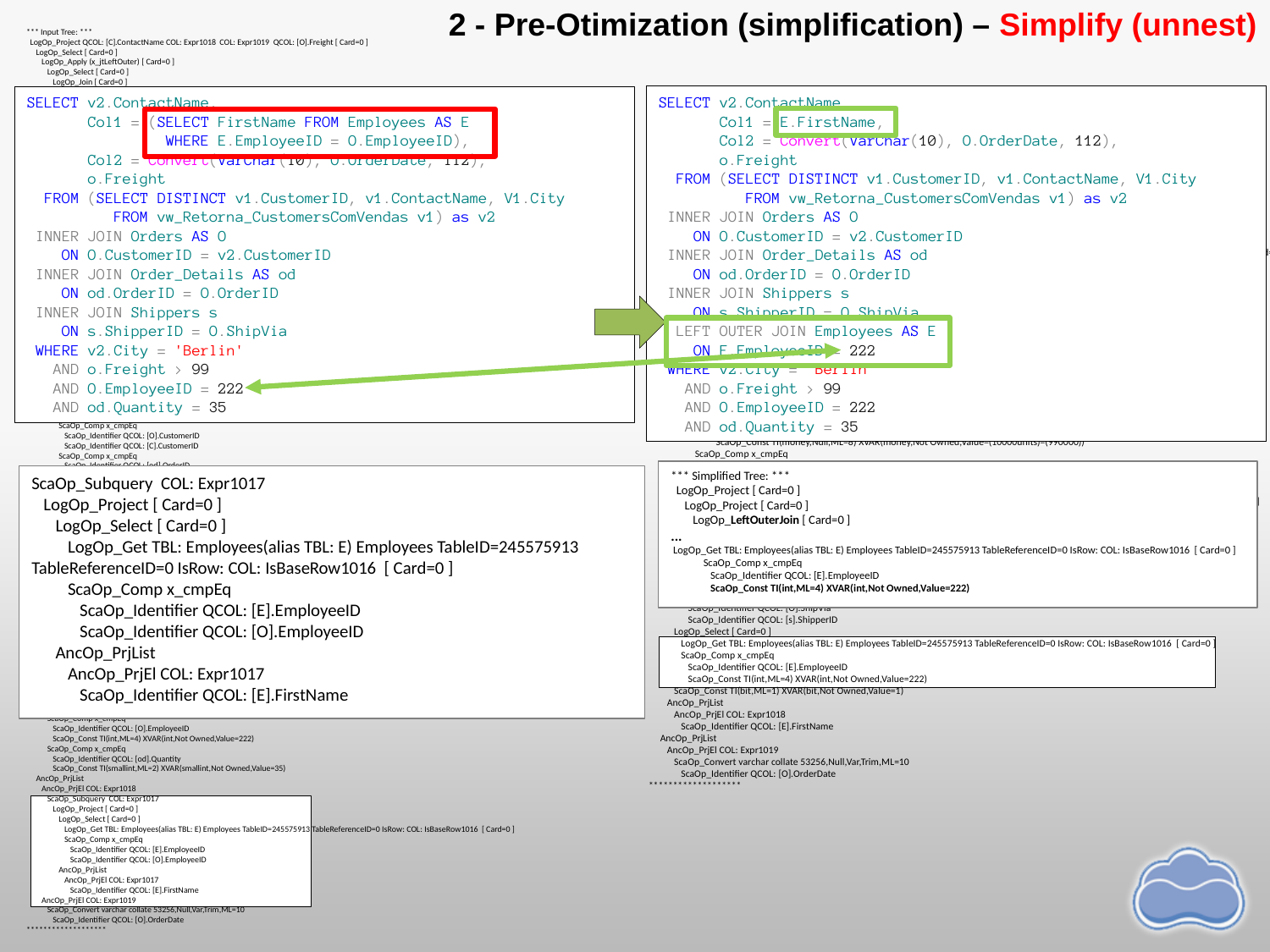

# 2 - Pre-Otimization (simplification) – Simplify (unnest)
*** Input Tree: ***
  LogOp_Project QCOL: [C].ContactName COL: Expr1018  COL: Expr1019  QCOL: [O].Freight [ Card=0 ]
     LogOp_Select [ Card=0 ]
        LogOp_Apply (x_jtLeftOuter) [ Card=0 ]
           LogOp_Select [ Card=0 ]
              LogOp_Join [ Card=0 ]
                 LogOp_Join [ Card=0 ]
                    LogOp_Join [ Card=0 ]
                       LogOp_GbAgg OUT(QCOL: [C].CustomerID,QCOL: [C].ContactName,QCOL: [C].City,) BY(QCOL: [C].CustomerID,QCOL: [C].ContactName,QCOL: [C].City,) [ Card=0 ]
                          LogOp_Project [ Card=0 ]
                             LogOp_Project [ Card=0 ]
                                LogOp_Project [ Card=0 ]
                                   LogOp_Select [ Card=0 ]
                                      LogOp_LeftOuterJoin [ Card=0 ]
                                         LogOp_Get TBL: dbo.Customers(alias TBL: C) dbo.Customers TableID=1493580359 TableReferenceID=0 IsRow: COL: IsBaseRow1001  [ Card=0 ]
                                         LogOp_Get TBL: dbo.Region(alias TBL: R) dbo.Region TableID=1285579618 TableReferenceID=0 IsRow: COL: IsBaseRow1004  [ Card=0 ]
                                         ScaOp_Comp x_cmpEq
                                            ScaOp_Identifier QCOL: [R].RegionDescription
                                            ScaOp_Convert nvarchar collate 53256,Null,Var,Trim,ML=30
                                               ScaOp_Identifier QCOL: [C].Region
                                      ScaOp_Exists
                                         LogOp_Project [ Card=0 ]
                                            LogOp_Select [ Card=0 ]
                                               LogOp_Get TBL: dbo.Orders(alias TBL: O) dbo.Orders TableID=437576597 TableReferenceID=1 IsRow: COL: IsBaseRow1006  [ Card=0 ]
                                               ScaOp_Comp x_cmpEq
                                                  ScaOp_Identifier QCOL: [O].CustomerID
                                                  ScaOp_Identifier QCOL: [C].CustomerID
                                            AncOp_PrjList
                                   AncOp_PrjList
                                AncOp_PrjList
                             AncOp_PrjList
                          AncOp_PrjList
                       LogOp_Get TBL: Orders(alias TBL: O) Orders TableID=437576597 TableReferenceID=2 IsRow: COL: IsBaseRow1008  [ Card=0 ]
                       ScaOp_Const TI(bit,ML=1) XVAR(bit,Not Owned,Value=1)
                    LogOp_Get TBL: Order_Details(alias TBL: od) Order_Details TableID=725577623 TableReferenceID=0 IsRow: COL: IsBaseRow1010  [ Card=0 ]
                    ScaOp_Const TI(bit,ML=1) XVAR(bit,Not Owned,Value=1)
                 LogOp_Get TBL: Shippers(alias TBL: s) Shippers TableID=373576369 TableReferenceID=1 IsRow: COL: IsBaseRow1012  [ Card=0 ]
                 ScaOp_Const TI(bit,ML=1) XVAR(bit,Not Owned,Value=1)
              ScaOp_Logical x_lopAnd
                 ScaOp_Comp x_cmpEq
                    ScaOp_Identifier QCOL: [O].CustomerID
                    ScaOp_Identifier QCOL: [C].CustomerID
                 ScaOp_Comp x_cmpEq
                    ScaOp_Identifier QCOL: [od].OrderID
                    ScaOp_Identifier QCOL: [O].OrderID
                 ScaOp_Comp x_cmpEq
                    ScaOp_Identifier QCOL: [s].ShipperID
                    ScaOp_Identifier QCOL: [O].ShipVia
           LogOp_Project [ Card=0 ]
              LogOp_Select [ Card=0 ]
                 LogOp_Get TBL: Shippers(alias TBL: S) Shippers TableID=373576369 TableReferenceID=2 IsRow: COL: IsBaseRow1014  [ Card=0 ]
                 ScaOp_Comp x_cmpEq
                    ScaOp_Identifier QCOL: [S].CompanyName
                    ScaOp_Const TI(varchar collate 53256,Var,Trim,ML=16) XVAR(varchar,Not Owned,Value=Len,Data = (16,Federal Shipping))
              AncOp_PrjList
        ScaOp_Logical x_lopAnd
           ScaOp_Comp x_cmpEq
              ScaOp_Identifier QCOL: [C].City
              ScaOp_Const TI(varchar collate 53256,Null,Var,Trim,ML=8000) XVAR(varchar,Owned,Value=Len,Data = (6,Berlin))
           ScaOp_Comp x_cmpGt
              ScaOp_Identifier QCOL: [O].Freight
              ScaOp_Const TI(money,Null,ML=8) XVAR(money,Not Owned,Value=(10000units)=(990000))
           ScaOp_Comp x_cmpNe
              ScaOp_Identifier QCOL: [od].Quantity
              ScaOp_Const TI(smallint,ML=2) XVAR(smallint,Not Owned,Value=99)
           ScaOp_Comp x_cmpGt
              ScaOp_Identifier QCOL: [O].OrderDate
              ScaOp_Const TI(datetime,Null,ML=8) XVAR(datetime,Not Owned,Value=(days,300secs)=(0,0))
           ScaOp_Comp x_cmpEq
              ScaOp_Identifier QCOL: [O].EmployeeID
              ScaOp_Const TI(int,ML=4) XVAR(int,Not Owned,Value=222)
           ScaOp_Comp x_cmpEq
              ScaOp_Identifier QCOL: [od].Quantity
              ScaOp_Const TI(smallint,ML=2) XVAR(smallint,Not Owned,Value=35)
     AncOp_PrjList
        AncOp_PrjEl COL: Expr1018
           ScaOp_Subquery  COL: Expr1017
              LogOp_Project [ Card=0 ]
                 LogOp_Select [ Card=0 ]
                    LogOp_Get TBL: Employees(alias TBL: E) Employees TableID=245575913 TableReferenceID=0 IsRow: COL: IsBaseRow1016  [ Card=0 ]
                    ScaOp_Comp x_cmpEq
                       ScaOp_Identifier QCOL: [E].EmployeeID
                       ScaOp_Identifier QCOL: [O].EmployeeID
                 AncOp_PrjList
                    AncOp_PrjEl COL: Expr1017
                       ScaOp_Identifier QCOL: [E].FirstName
        AncOp_PrjEl COL: Expr1019
           ScaOp_Convert varchar collate 53256,Null,Var,Trim,ML=10
              ScaOp_Identifier QCOL: [O].OrderDate
*******************
SELECT v2.ContactName,
       Col1 = (SELECT FirstName FROM Employees AS E
                WHERE E.EmployeeID = O.EmployeeID),
       Col2 = Convert(VarChar(10), O.OrderDate, 112),
       o.Freight
  FROM (SELECT DISTINCT v1.CustomerID, v1.ContactName, V1.City
          FROM vw_Retorna_CustomersComVendas v1) as v2
 INNER JOIN Orders AS O
    ON O.CustomerID = v2.CustomerID
 INNER JOIN Order_Details AS od
    ON od.OrderID = O.OrderID
 INNER JOIN Shippers s
    ON s.ShipperID = O.ShipVia
 WHERE v2.City = 'Berlin'
   AND o.Freight > 99
   AND O.EmployeeID = 222
   AND od.Quantity = 35
SELECT v2.ContactName,
       Col1 = E.FirstName,
       Col2 = Convert(VarChar(10), O.OrderDate, 112),
       o.Freight
  FROM (SELECT DISTINCT v1.CustomerID, v1.ContactName, V1.City
          FROM vw_Retorna_CustomersComVendas v1) as v2
 INNER JOIN Orders AS O
    ON O.CustomerID = v2.CustomerID
 INNER JOIN Order_Details AS od
    ON od.OrderID = O.OrderID
 INNER JOIN Shippers s
    ON s.ShipperID = O.ShipVia
  LEFT OUTER JOIN Employees AS E
    ON E.EmployeeID = 222
 WHERE v2.City = 'Berlin'
   AND o.Freight > 99
   AND O.EmployeeID = 222
   AND od.Quantity = 35

*** Simplified Tree: ***
  LogOp_Project [ Card=0 ]
     LogOp_Project [ Card=0 ]
        LogOp_LeftOuterJoin [ Card=0 ]
           LogOp_Join [ Card=0 ]
              LogOp_Join [ Card=0 ]
                 LogOp_Join [ Card=0 ]
                    LogOp_LeftSemiJoin [ Card=0 ]
                       LogOp_Select [ Card=0 ]
                          LogOp_Get TBL: dbo.Customers(alias TBL: C) dbo.Customers TableID=1493580359 TableReferenceID=0 IsRow: COL: IsBaseRow1001  [ Card=0 ]
                          ScaOp_Comp x_cmpEq
                             ScaOp_Identifier QCOL: [C].City
                             ScaOp_Const TI(varchar collate 53256,Null,Var,Trim,ML=8000) XVAR(varchar,Owned,Value=Len,Data = (6,Berlin))
                       LogOp_Get TBL: dbo.Orders(alias TBL: O) dbo.Orders TableID=437576597 TableReferenceID=1 IsRow: COL: IsBaseRow1006  [ Card=0 ]
                       ScaOp_Comp x_cmpEq
                          ScaOp_Identifier QCOL: [O].CustomerID
                          ScaOp_Identifier QCOL: [C].CustomerID
                    LogOp_Select [ Card=0 ]
                       LogOp_Get TBL: Orders(alias TBL: O) Orders TableID=437576597 TableReferenceID=2 IsRow: COL: IsBaseRow1008  [ Card=0 ]
                       ScaOp_Logical x_lopAnd
                          ScaOp_Comp x_cmpEq
                             ScaOp_Identifier QCOL: [O].EmployeeID
                             ScaOp_Const TI(int,ML=4) XVAR(int,Not Owned,Value=222)
                          ScaOp_Comp x_cmpGt
                             ScaOp_Identifier QCOL: [O].Freight
                             ScaOp_Const TI(money,Null,ML=8) XVAR(money,Not Owned,Value=(10000units)=(990000))
                    ScaOp_Comp x_cmpEq
                       ScaOp_Identifier QCOL: [O].CustomerID
                       ScaOp_Identifier QCOL: [C].CustomerID
                 LogOp_Select [ Card=0 ]
                    LogOp_Get TBL: Order_Details(alias TBL: od) Order_Details TableID=725577623 TableReferenceID=0 IsRow: COL: IsBaseRow1010  [ Card=0 ]
                    ScaOp_Comp x_cmpNe
                       ScaOp_Identifier QCOL: [od].Quantity
                       ScaOp_Const TI(smallint,ML=2) XVAR(smallint,Not Owned,Value=99)
                 ScaOp_Comp x_cmpEq
                    ScaOp_Identifier QCOL: [od].OrderID
                    ScaOp_Identifier QCOL: [O].OrderID
              LogOp_Get TBL: Shippers(alias TBL: s) Shippers TableID=373576369 TableReferenceID=1 IsRow: COL: IsBaseRow1012  [ Card=0 ]
              ScaOp_Comp x_cmpEq
                 ScaOp_Identifier QCOL: [O].ShipVia
                 ScaOp_Identifier QCOL: [s].ShipperID
           LogOp_Select [ Card=0 ]
              LogOp_Get TBL: Employees(alias TBL: E) Employees TableID=245575913 TableReferenceID=0 IsRow: COL: IsBaseRow1016  [ Card=0 ]
              ScaOp_Comp x_cmpEq
                 ScaOp_Identifier QCOL: [E].EmployeeID
                 ScaOp_Const TI(int,ML=4) XVAR(int,Not Owned,Value=222)
           ScaOp_Const TI(bit,ML=1) XVAR(bit,Not Owned,Value=1)
        AncOp_PrjList
           AncOp_PrjEl COL: Expr1018
              ScaOp_Identifier QCOL: [E].FirstName
     AncOp_PrjList
        AncOp_PrjEl COL: Expr1019
           ScaOp_Convert varchar collate 53256,Null,Var,Trim,ML=10
              ScaOp_Identifier QCOL: [O].OrderDate
*******************

*** Simplified Tree: ***
  LogOp_Project [ Card=0 ]
     LogOp_Project [ Card=0 ]
        LogOp_LeftOuterJoin [ Card=0 ]
...
 LogOp_Get TBL: Employees(alias TBL: E) Employees TableID=245575913 TableReferenceID=0 IsRow: COL: IsBaseRow1016  [ Card=0 ]
              ScaOp_Comp x_cmpEq
                 ScaOp_Identifier QCOL: [E].EmployeeID
                 ScaOp_Const TI(int,ML=4) XVAR(int,Not Owned,Value=222)
ScaOp_Subquery  COL: Expr1017
   LogOp_Project [ Card=0 ]
      LogOp_Select [ Card=0 ]
         LogOp_Get TBL: Employees(alias TBL: E) Employees TableID=245575913 TableReferenceID=0 IsRow: COL: IsBaseRow1016  [ Card=0 ]
         ScaOp_Comp x_cmpEq
            ScaOp_Identifier QCOL: [E].EmployeeID
            ScaOp_Identifier QCOL: [O].EmployeeID
      AncOp_PrjList
         AncOp_PrjEl COL: Expr1017
            ScaOp_Identifier QCOL: [E].FirstName